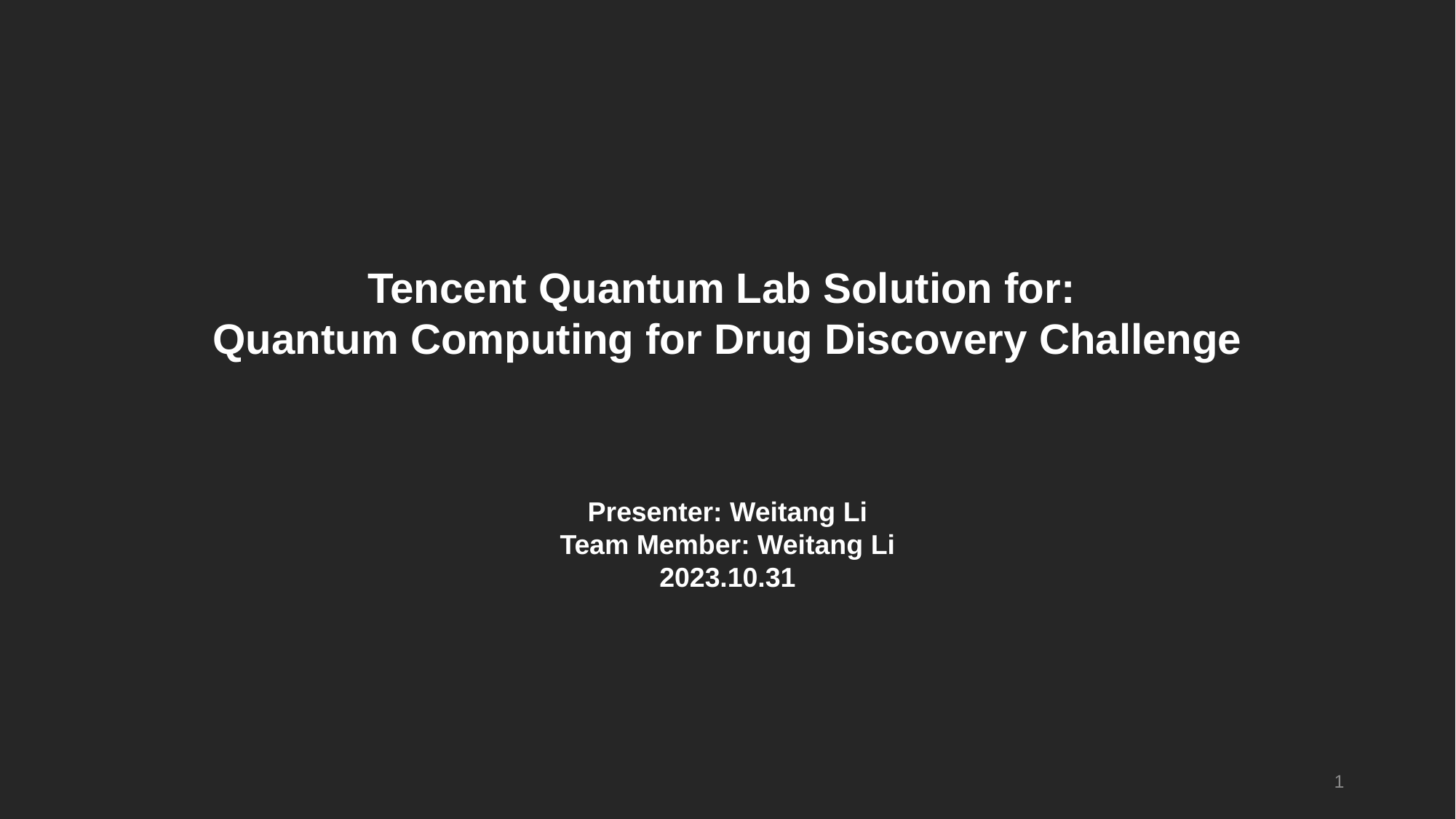

Tencent Quantum Lab Solution for:
Quantum Computing for Drug Discovery Challenge

Presenter: Weitang Li
Team Member: Weitang Li
2023.10.31
1